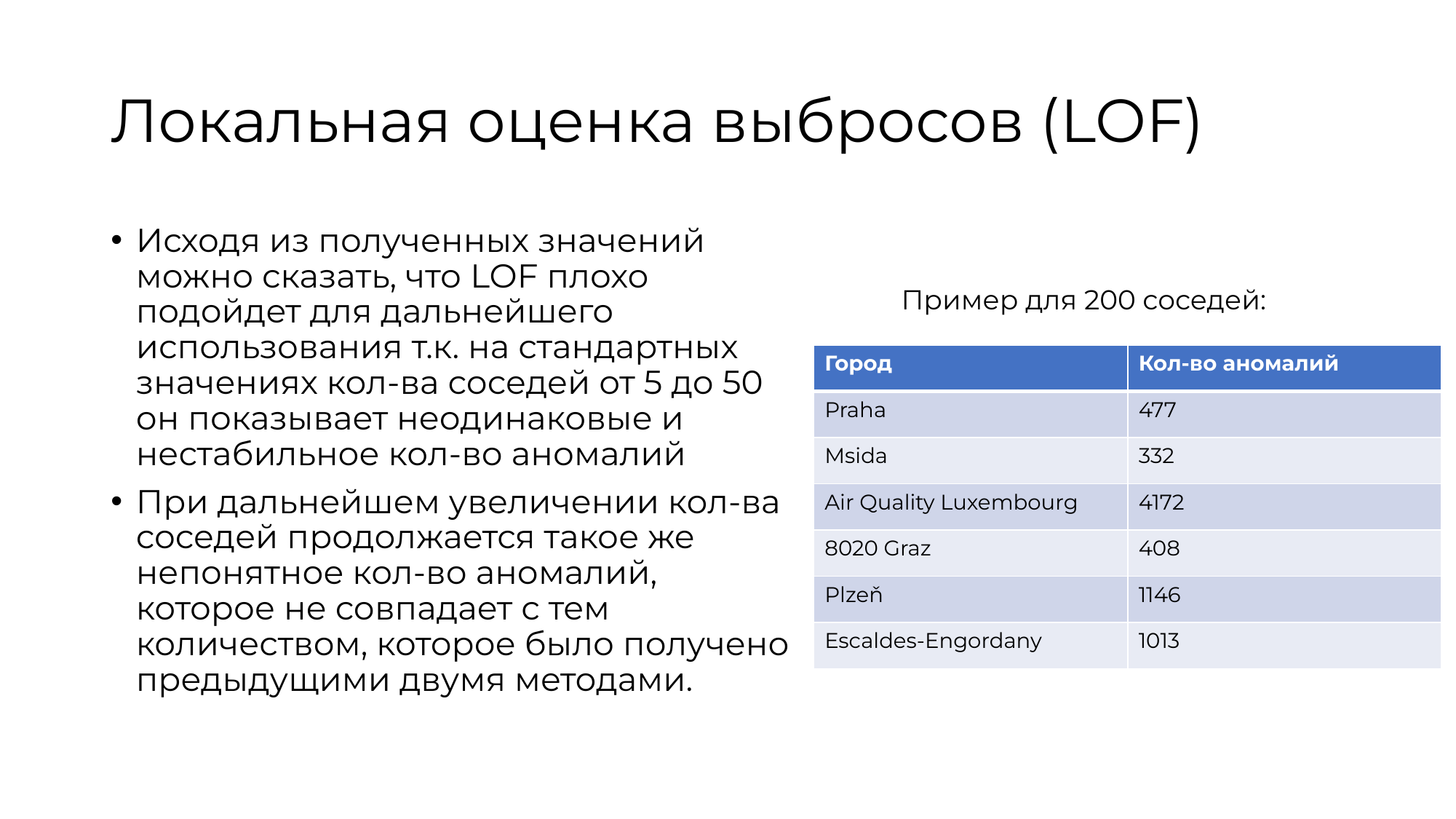

# Локальная оценка выбросов (LOF)
Исходя из полученных значений можно сказать, что LOF плохо подойдет для дальнейшего использования т.к. на стандартных значениях кол-ва соседей от 5 до 50 он показывает неодинаковые и нестабильное кол-во аномалий
При дальнейшем увеличении кол-ва соседей продолжается такое же непонятное кол-во аномалий, которое не совпадает с тем количеством, которое было получено предыдущими двумя методами.

Пример для 200 соседей:
| Город | Кол-во аномалий |
| --- | --- |
| Praha | 477 |
| Msida | 332 |
| Air Quality Luxembourg | 4172 |
| 8020 Graz | 408 |
| Plzeň | 1146 |
| Escaldes-Engordany | 1013 |